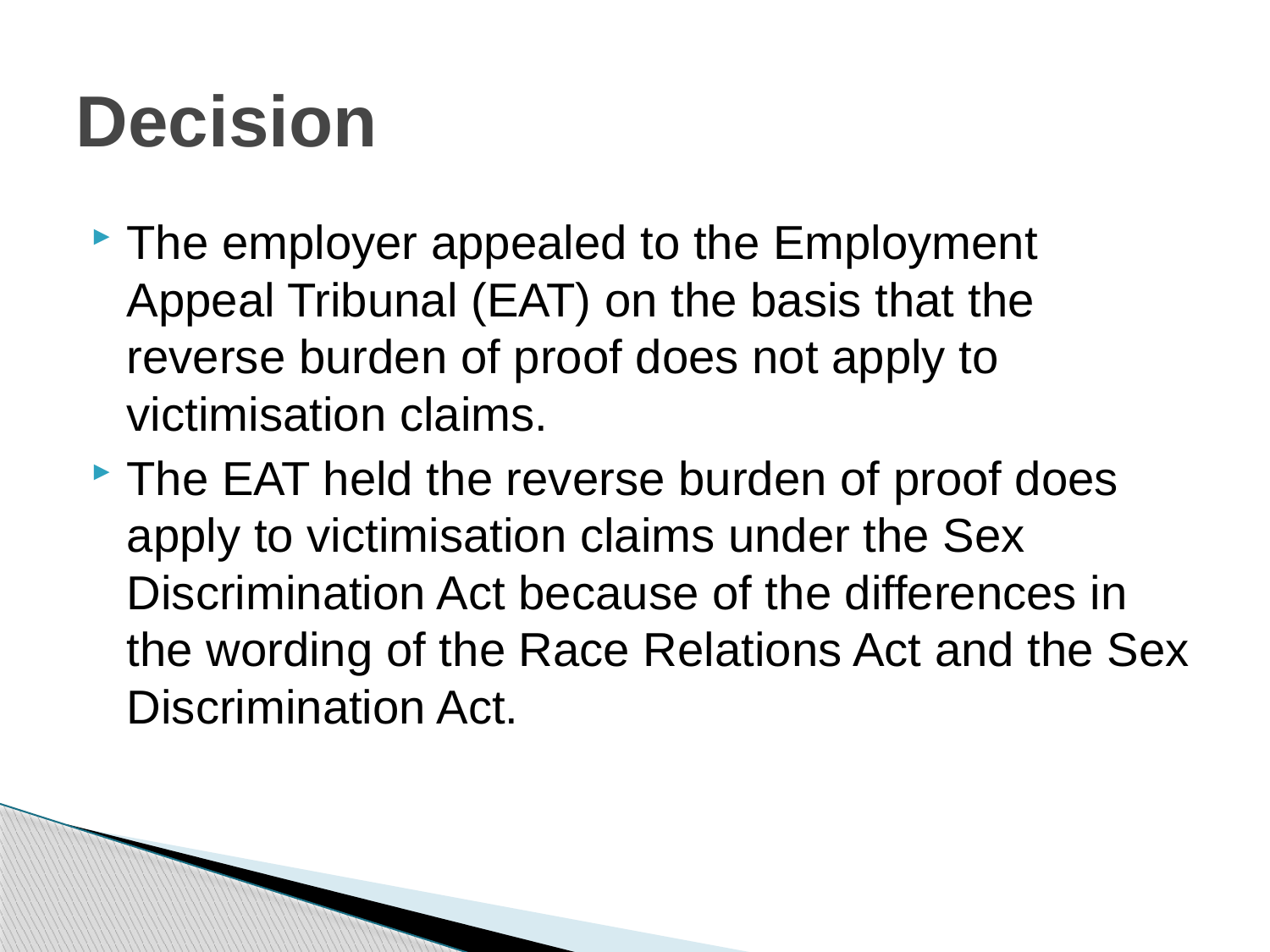

# Decision
The employer appealed to the Employment Appeal Tribunal (EAT) on the basis that the reverse burden of proof does not apply to victimisation claims.
The EAT held the reverse burden of proof does apply to victimisation claims under the Sex Discrimination Act because of the differences in the wording of the Race Relations Act and the Sex Discrimination Act.